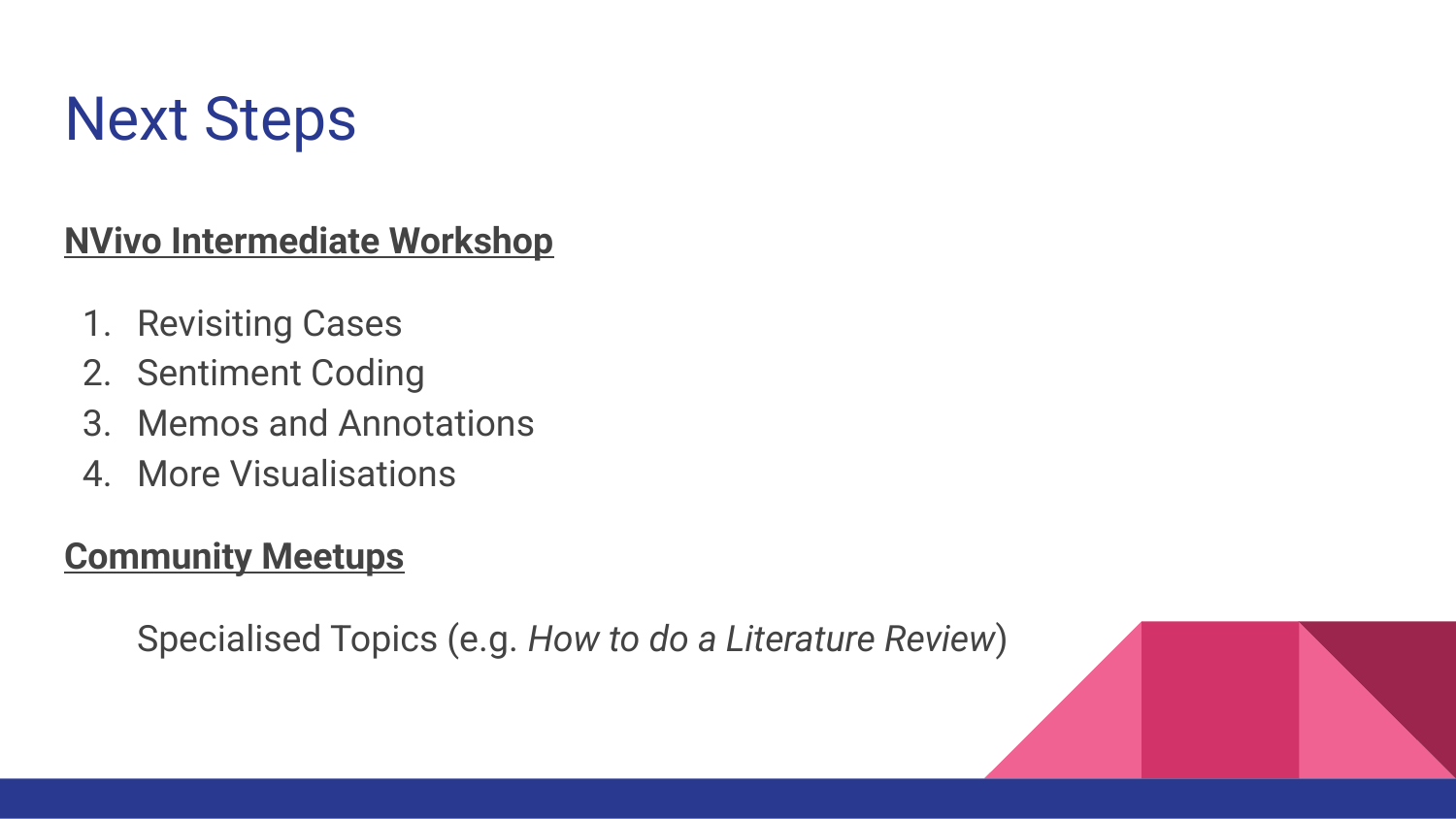

# Next Steps
NVivo Intermediate Workshop
Revisiting Cases
Sentiment Coding
Memos and Annotations
More Visualisations
Community Meetups
Specialised Topics (e.g. How to do a Literature Review)